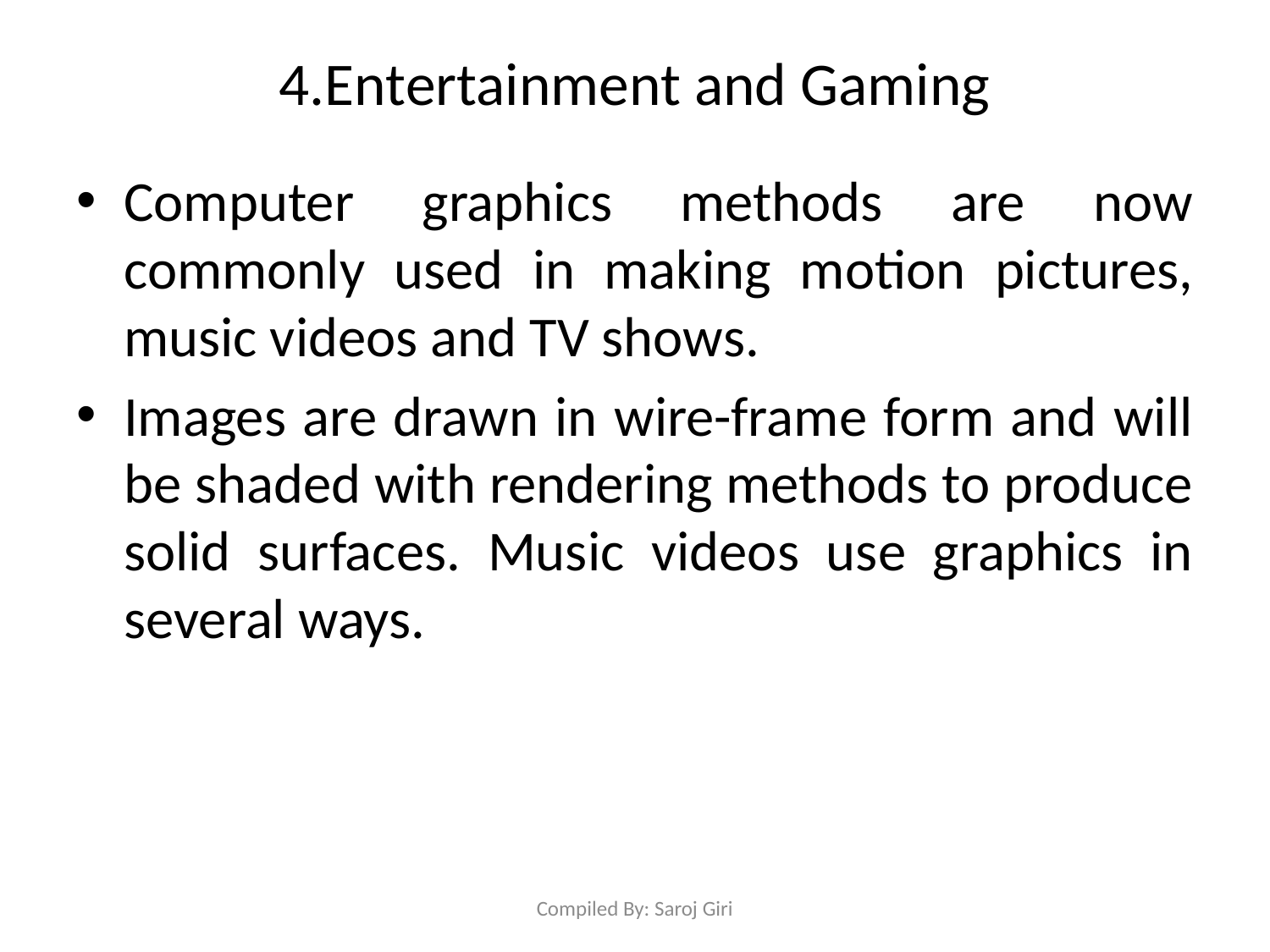

# 4.Entertainment and Gaming
Computer graphics methods are now commonly used in making motion pictures, music videos and TV shows.
Images are drawn in wire-frame form and will be shaded with rendering methods to produce solid surfaces. Music videos use graphics in several ways.

Compiled By: Saroj Giri